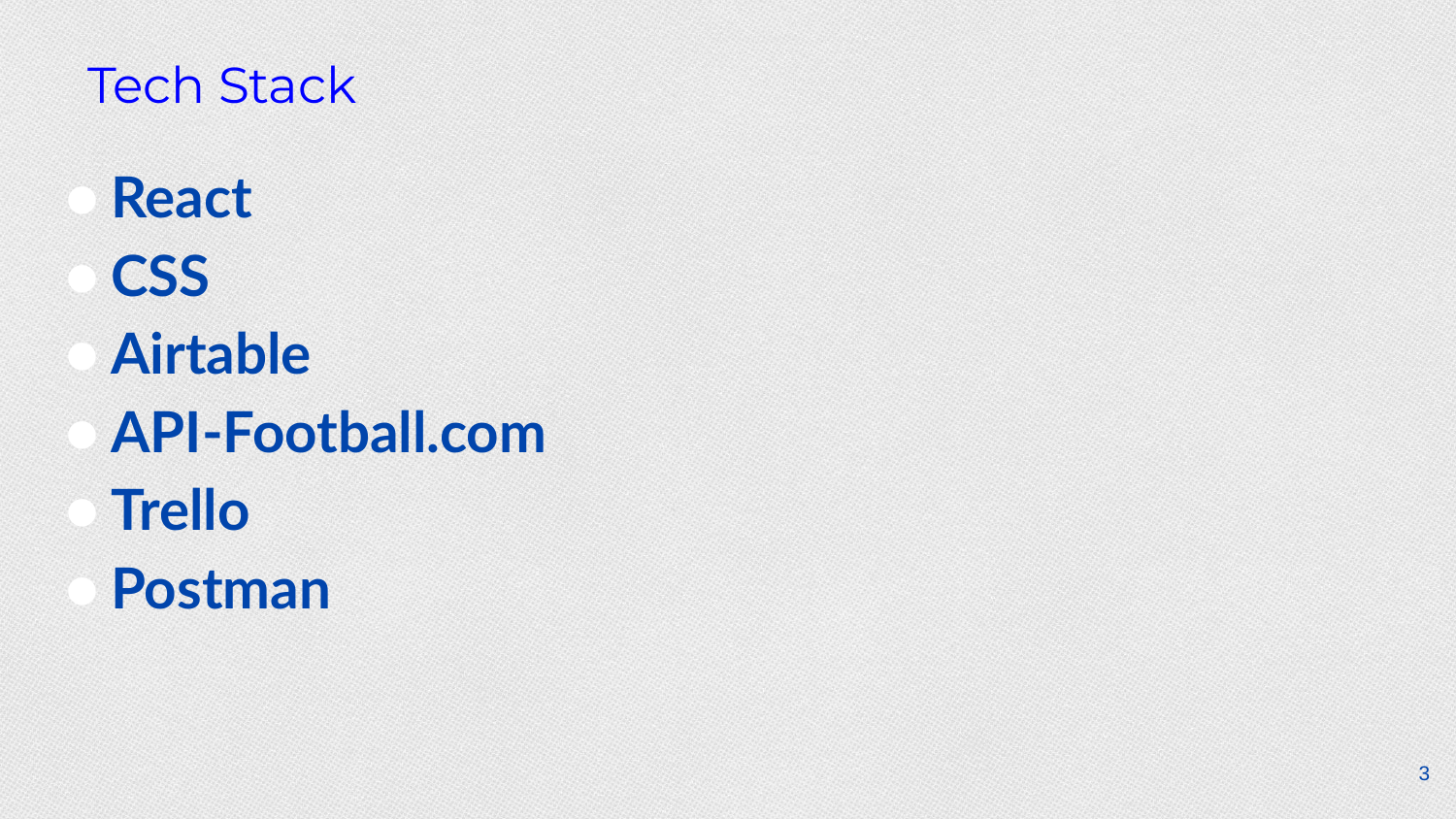

# Tech Stack
React
CSS
Airtable
API-Football.com
Trello
Postman
3